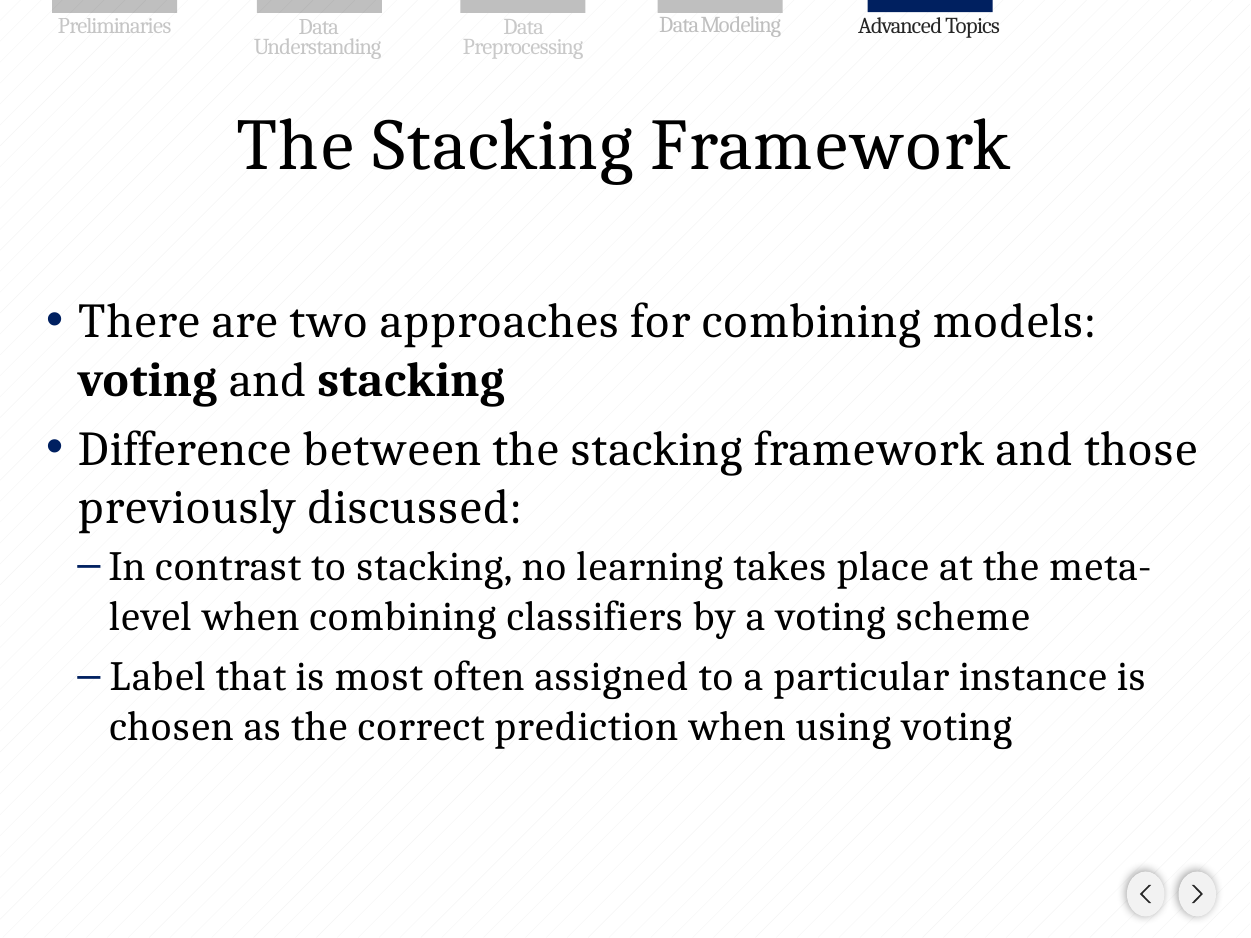

# The Stacking Framework
There are two approaches for combining models: voting and stacking
Difference between the stacking framework and those previously discussed:
In contrast to stacking, no learning takes place at the meta-level when combining classifiers by a voting scheme
Label that is most often assigned to a particular instance is chosen as the correct prediction when using voting